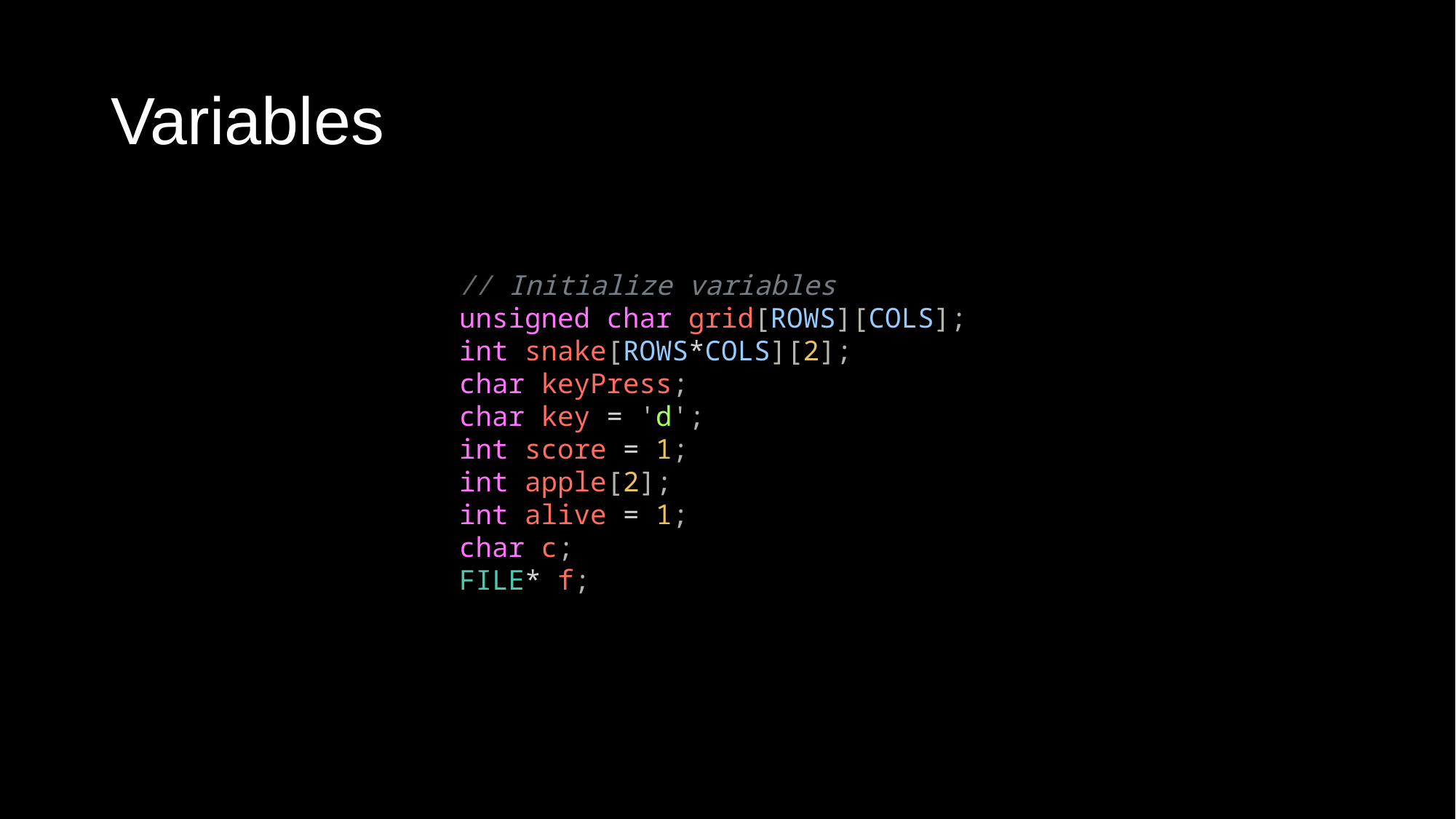

# Variables
    // Initialize variables
    unsigned char grid[ROWS][COLS];
    int snake[ROWS*COLS][2];
    char keyPress;
    char key = 'd';
    int score = 1;
    int apple[2];
    int alive = 1;
    char c;
    FILE* f;